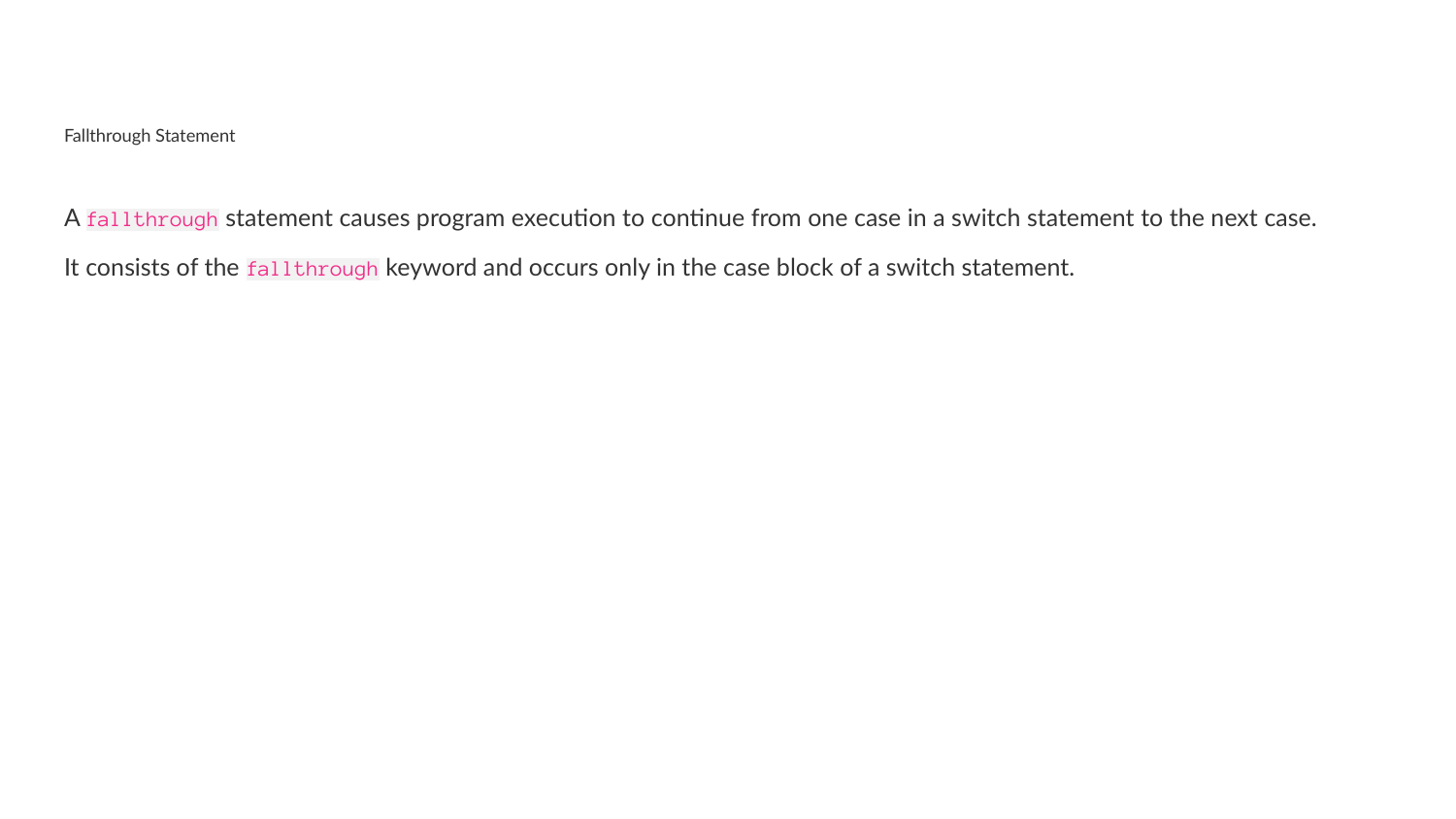

# Fallthrough Statement
A fallthrough statement causes program execution to continue from one case in a switch statement to the next case.
It consists of the fallthrough keyword and occurs only in the case block of a switch statement.